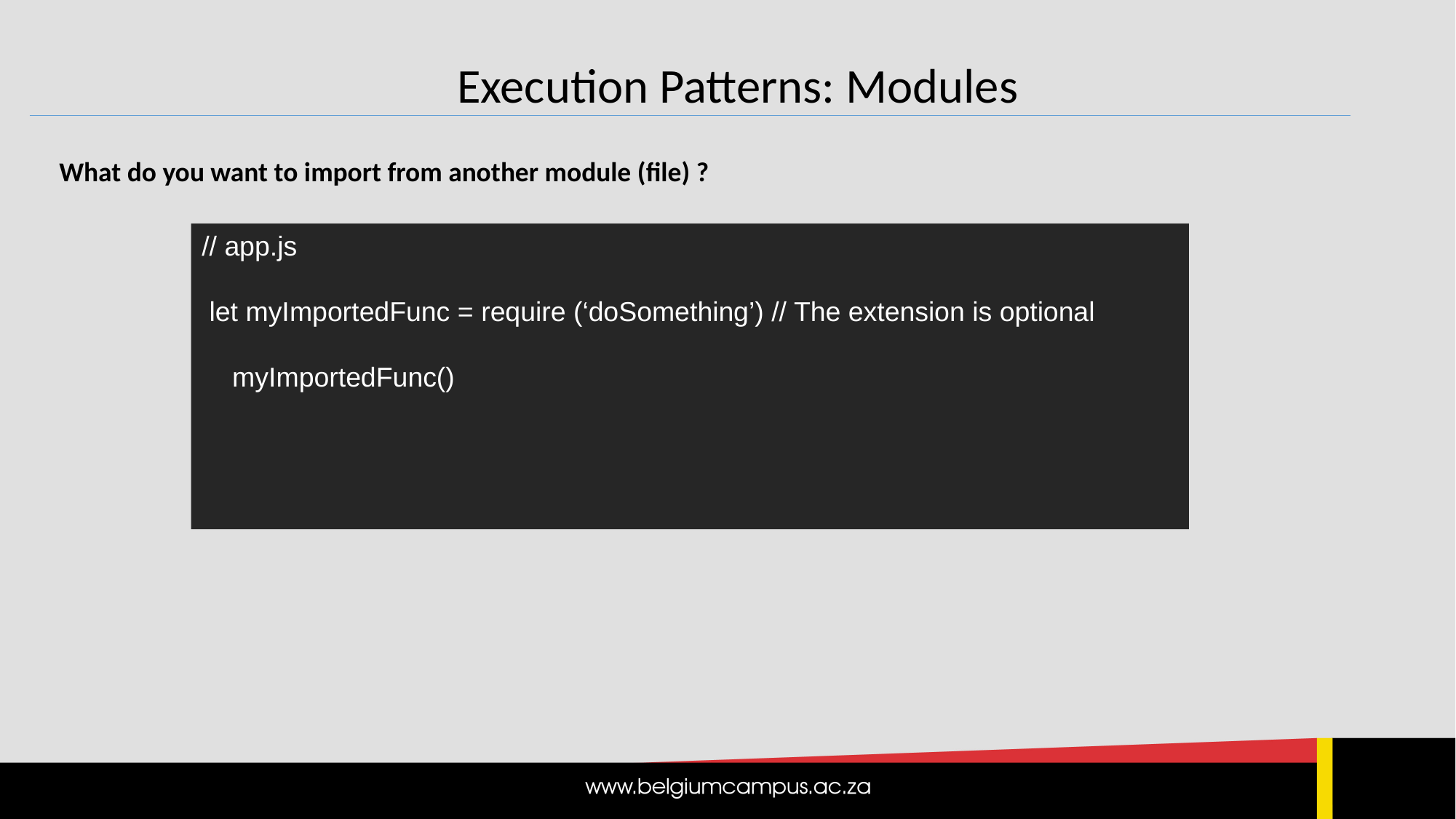

Execution Patterns: Modules
What do you want to import from another module (file) ?
// app.js

 let myImportedFunc = require (‘doSomething’) // The extension is optional

    myImportedFunc()